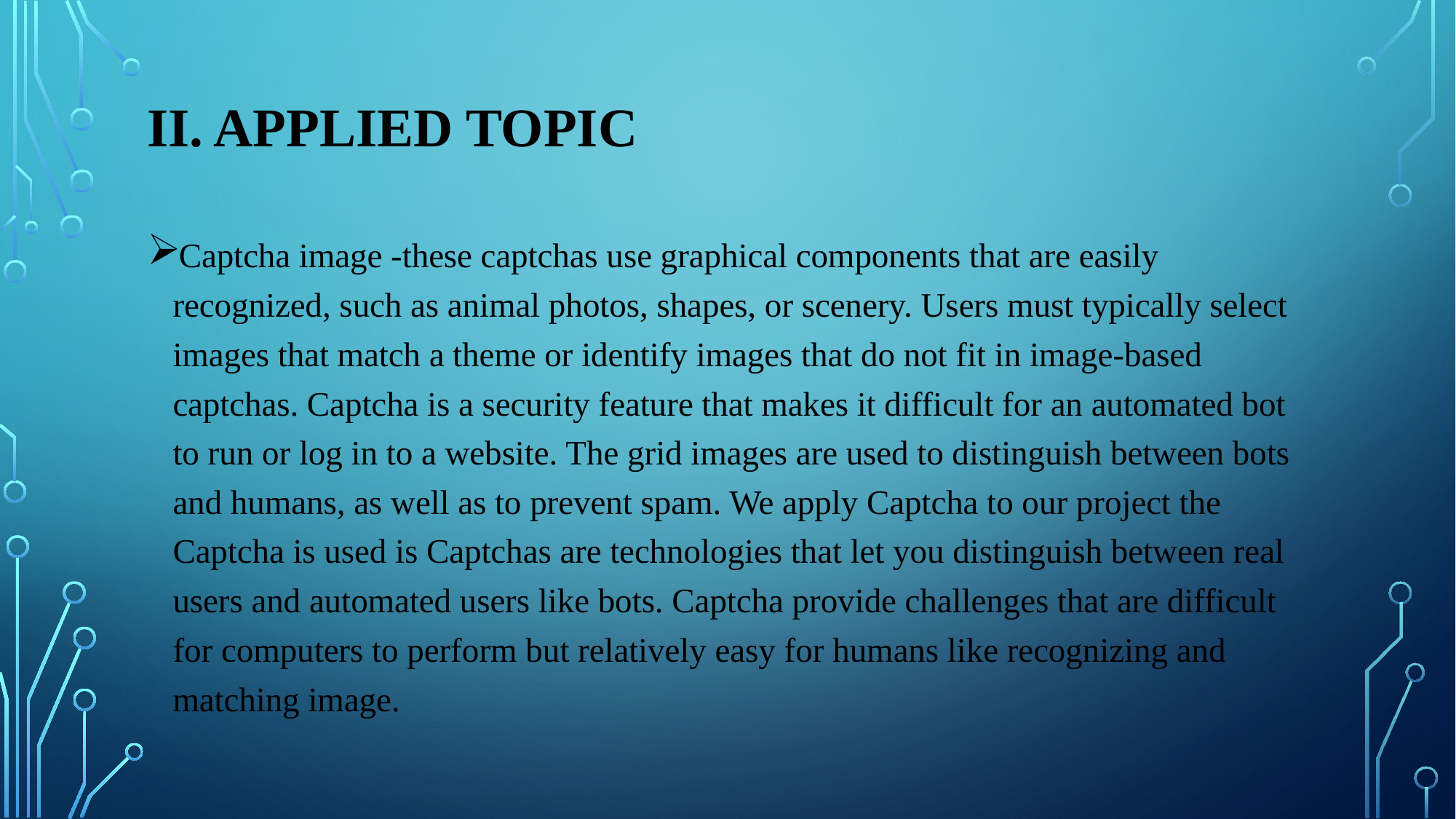

# II. Applied Topic
Captcha image -these captchas use graphical components that are easily recognized, such as animal photos, shapes, or scenery. Users must typically select images that match a theme or identify images that do not fit in image-based captchas. Captcha is a security feature that makes it difficult for an automated bot to run or log in to a website. The grid images are used to distinguish between bots and humans, as well as to prevent spam. We apply Captcha to our project the Captcha is used is Captchas are technologies that let you distinguish between real users and automated users like bots. Captcha provide challenges that are difficult for computers to perform but relatively easy for humans like recognizing and matching image.